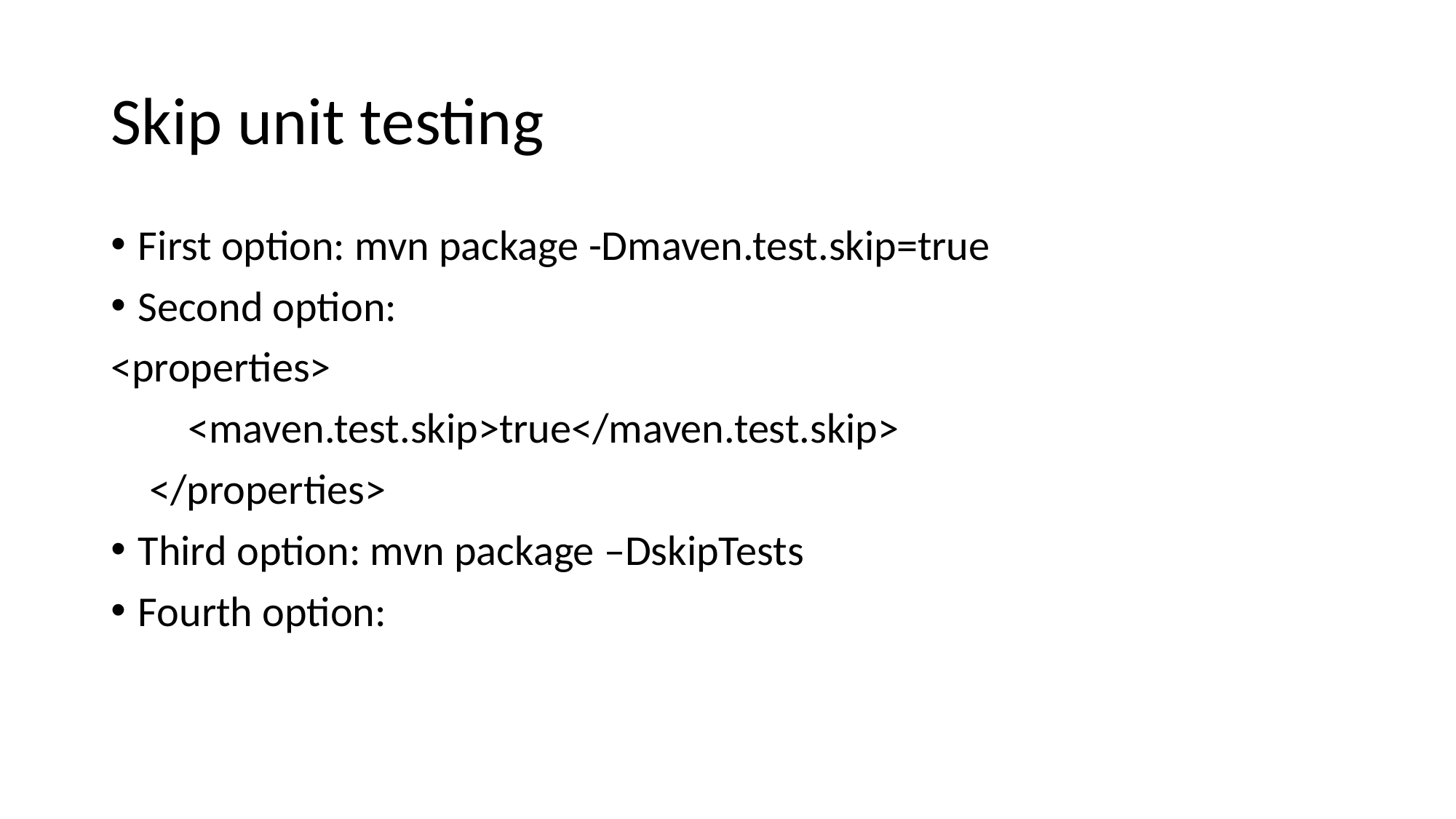

# Skip unit testing
First option: mvn package -Dmaven.test.skip=true
Second option:
<properties>
        <maven.test.skip>true</maven.test.skip>
    </properties>
Third option: mvn package –DskipTests
Fourth option: